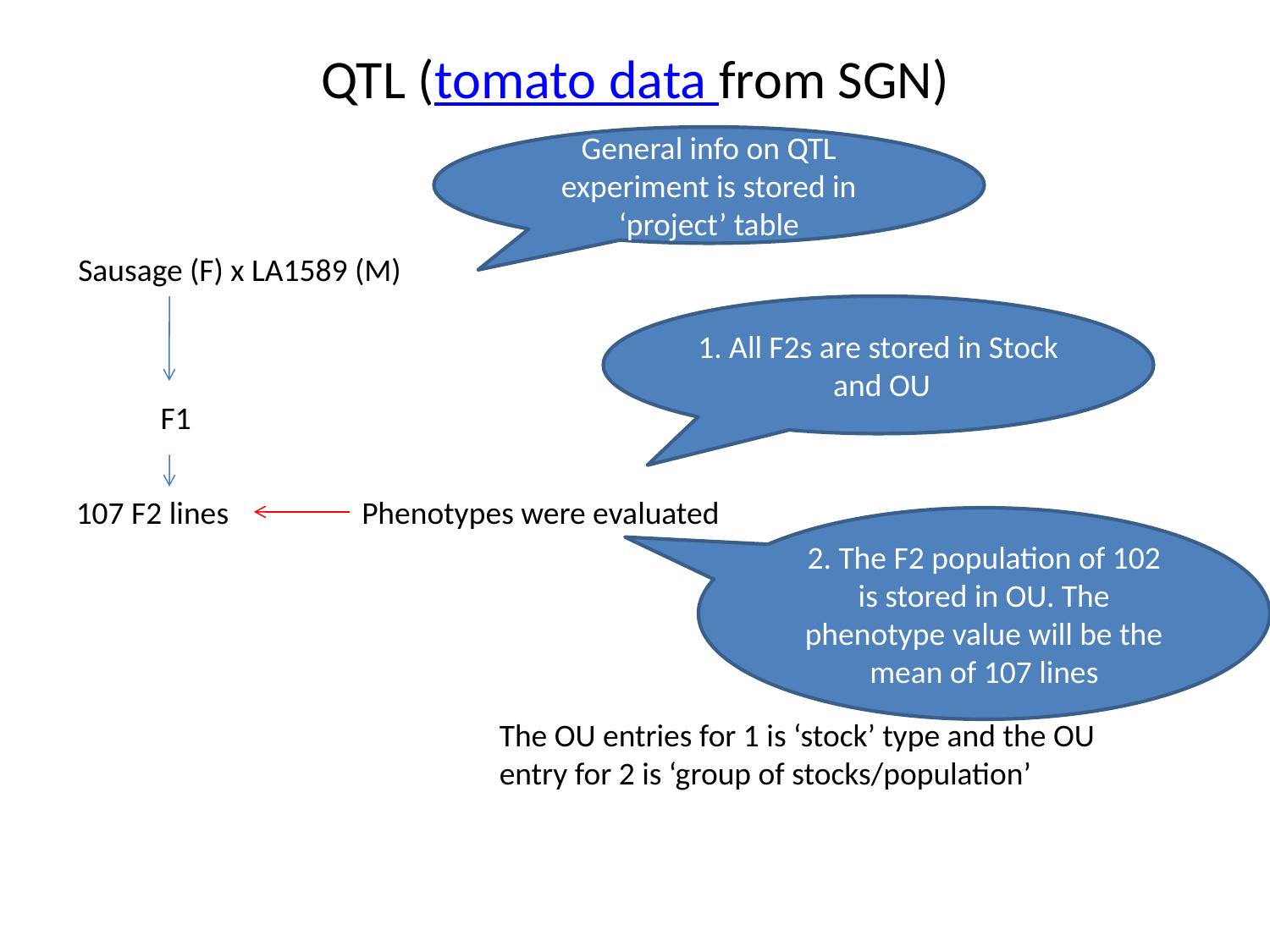

# QTL (tomato data from SGN)
General info on QTL experiment is stored in ‘project’ table
Sausage (F) x LA1589 (M)
1. All F2s are stored in Stock  and OU
F1
107 F2 lines
Phenotypes were evaluated
2. The F2 population of 102 is stored in OU. The phenotype value will be the mean of 107 lines
The OU entries for 1 is ‘stock’ type and the OU entry for 2 is ‘group of stocks/population’